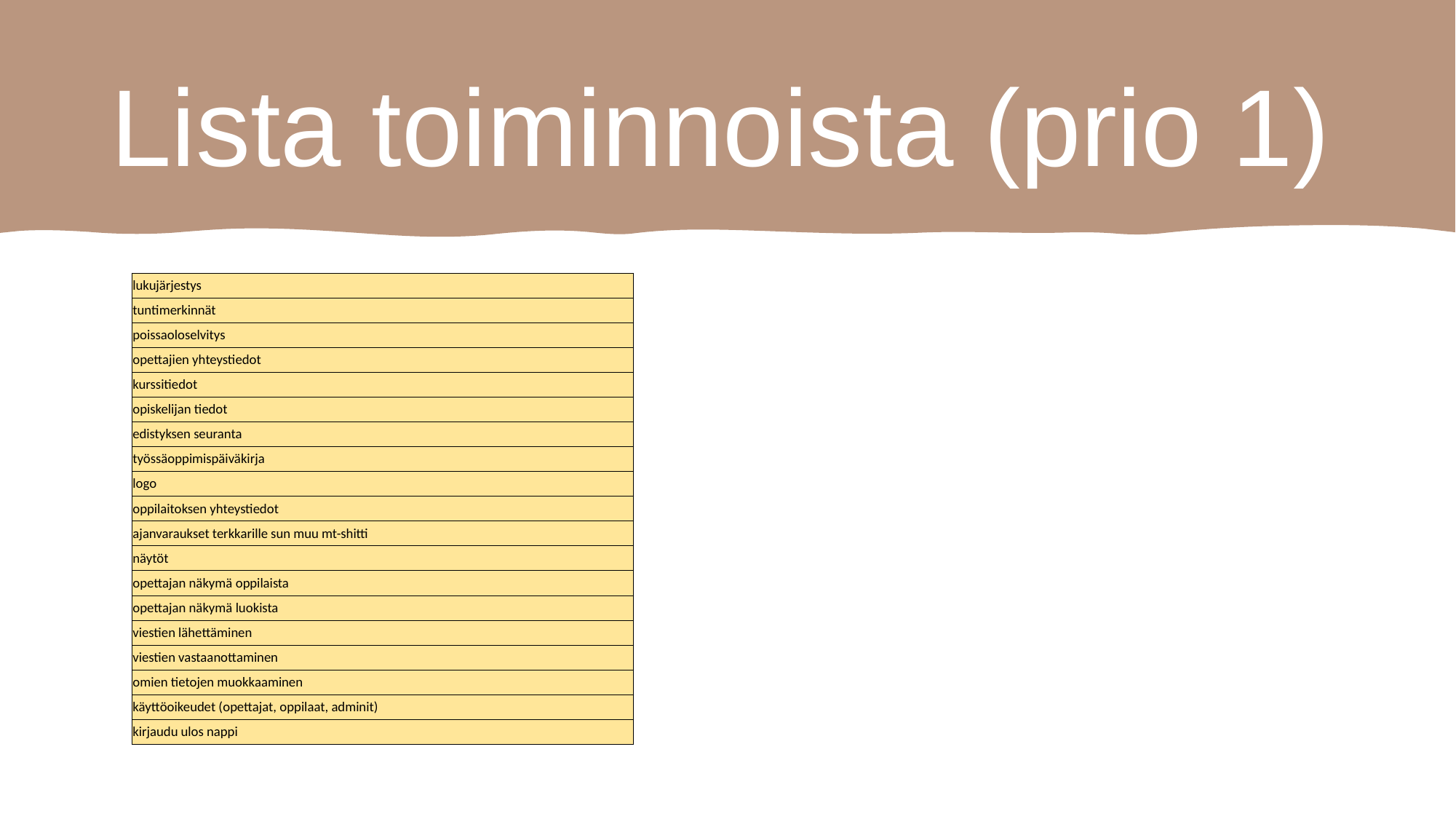

# Lista toiminnoista (prio 1)
| lukujärjestys |
| --- |
| tuntimerkinnät |
| poissaoloselvitys |
| opettajien yhteystiedot |
| kurssitiedot |
| opiskelijan tiedot |
| edistyksen seuranta |
| työssäoppimispäiväkirja |
| logo |
| oppilaitoksen yhteystiedot |
| ajanvaraukset terkkarille sun muu mt-shitti |
| näytöt |
| opettajan näkymä oppilaista |
| opettajan näkymä luokista |
| viestien lähettäminen |
| viestien vastaanottaminen |
| omien tietojen muokkaaminen |
| käyttöoikeudet (opettajat, oppilaat, adminit) |
| kirjaudu ulos nappi |